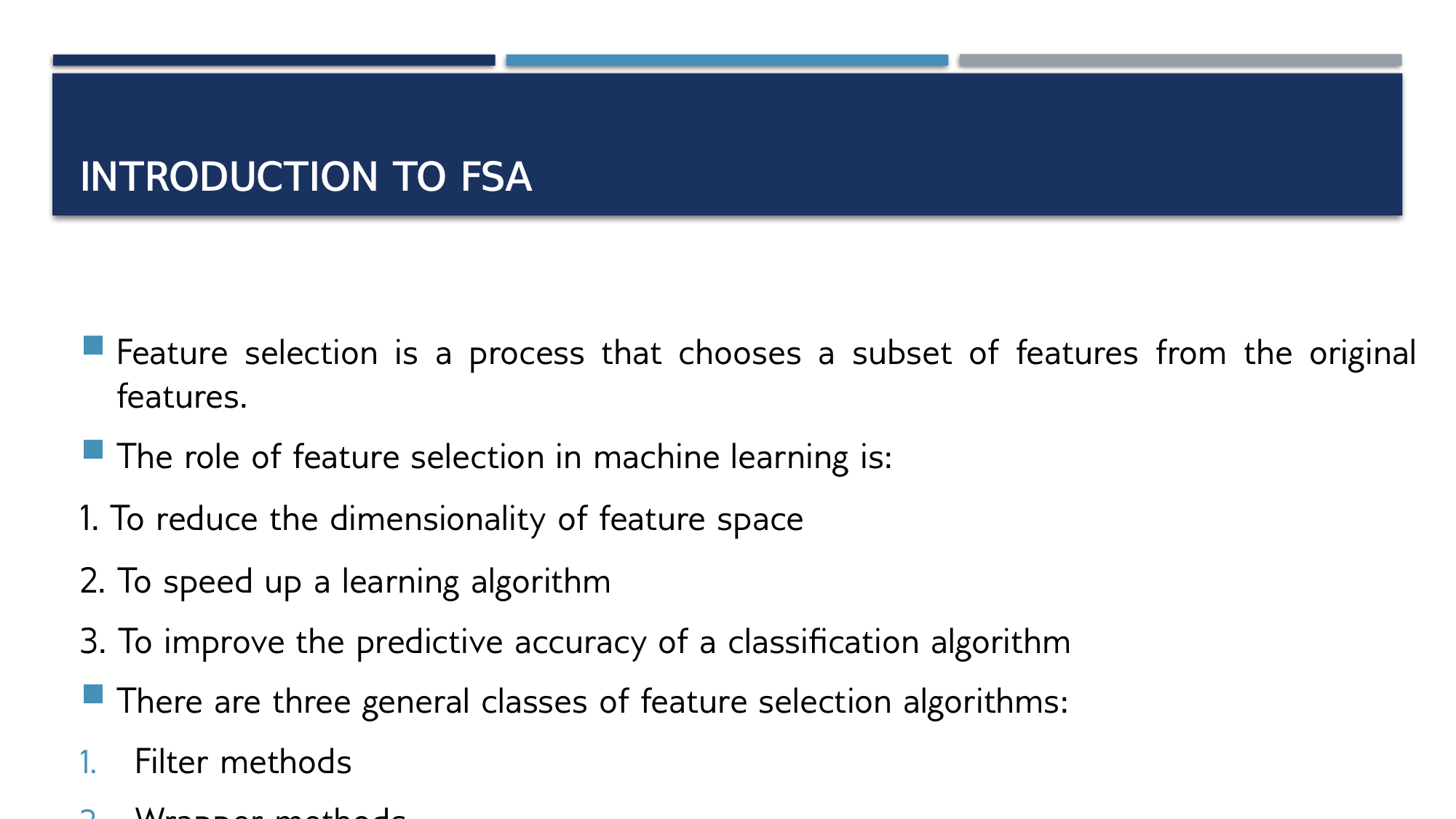

# Introduction to FSA
Feature selection is a process that chooses a subset of features from the original features.
The role of feature selection in machine learning is:
1. To reduce the dimensionality of feature space
2. To speed up a learning algorithm
3. To improve the predictive accuracy of a classification algorithm
There are three general classes of feature selection algorithms:
Filter methods
Wrapper methods
Embedded methods